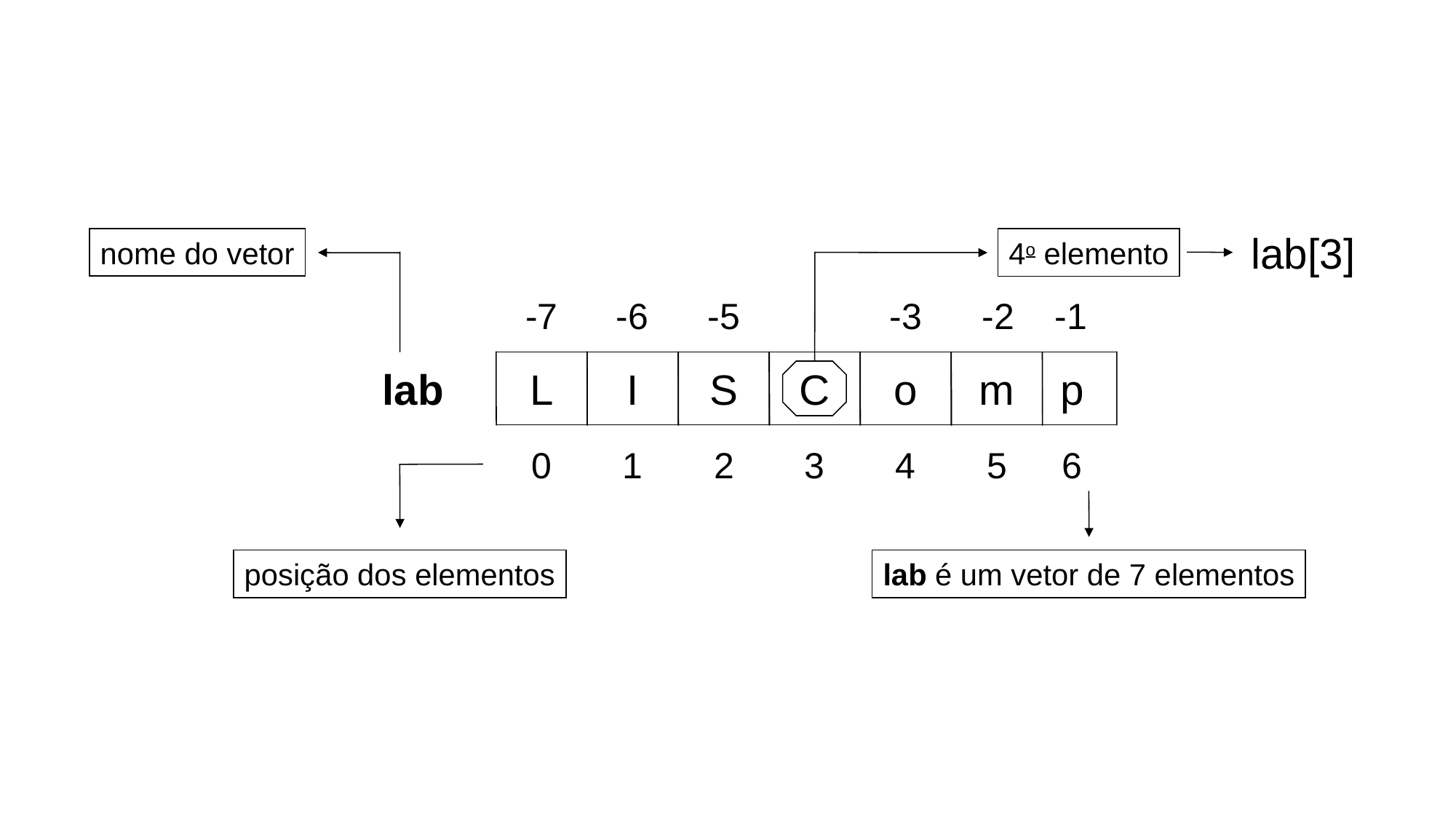

lab[3]
nome do vetor
4o elemento

-7
-6
-5
-3
-2

L
0

I
1

S
2

C
3

o
4

m
5
lab

posição dos elementos
lab é um vetor de 7 elementos
-1

p
6